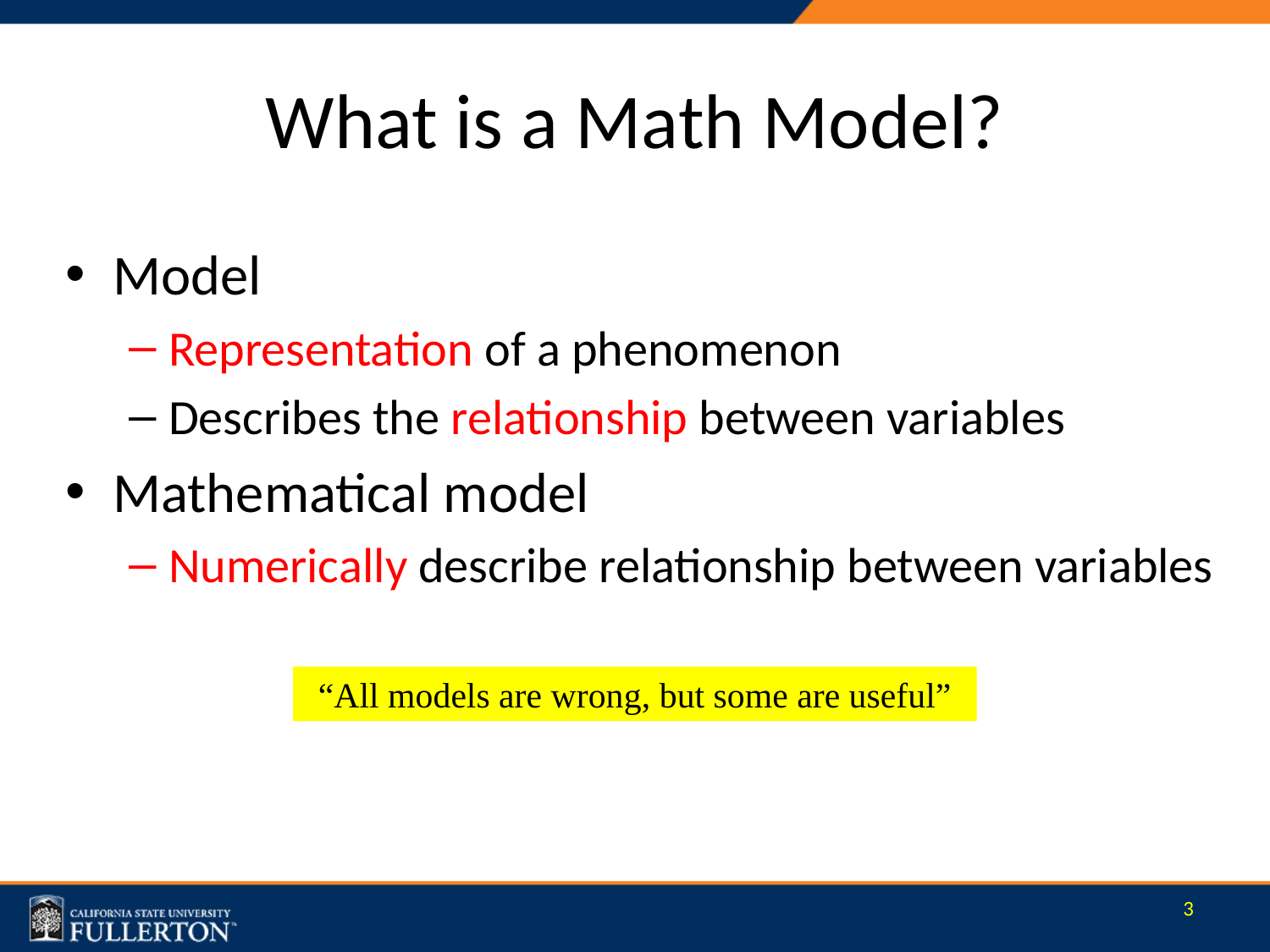

# What is a Math Model?
Model
Representation of a phenomenon
Describes the relationship between variables
Mathematical model
Numerically describe relationship between variables

“All models are wrong, but some are useful”
3